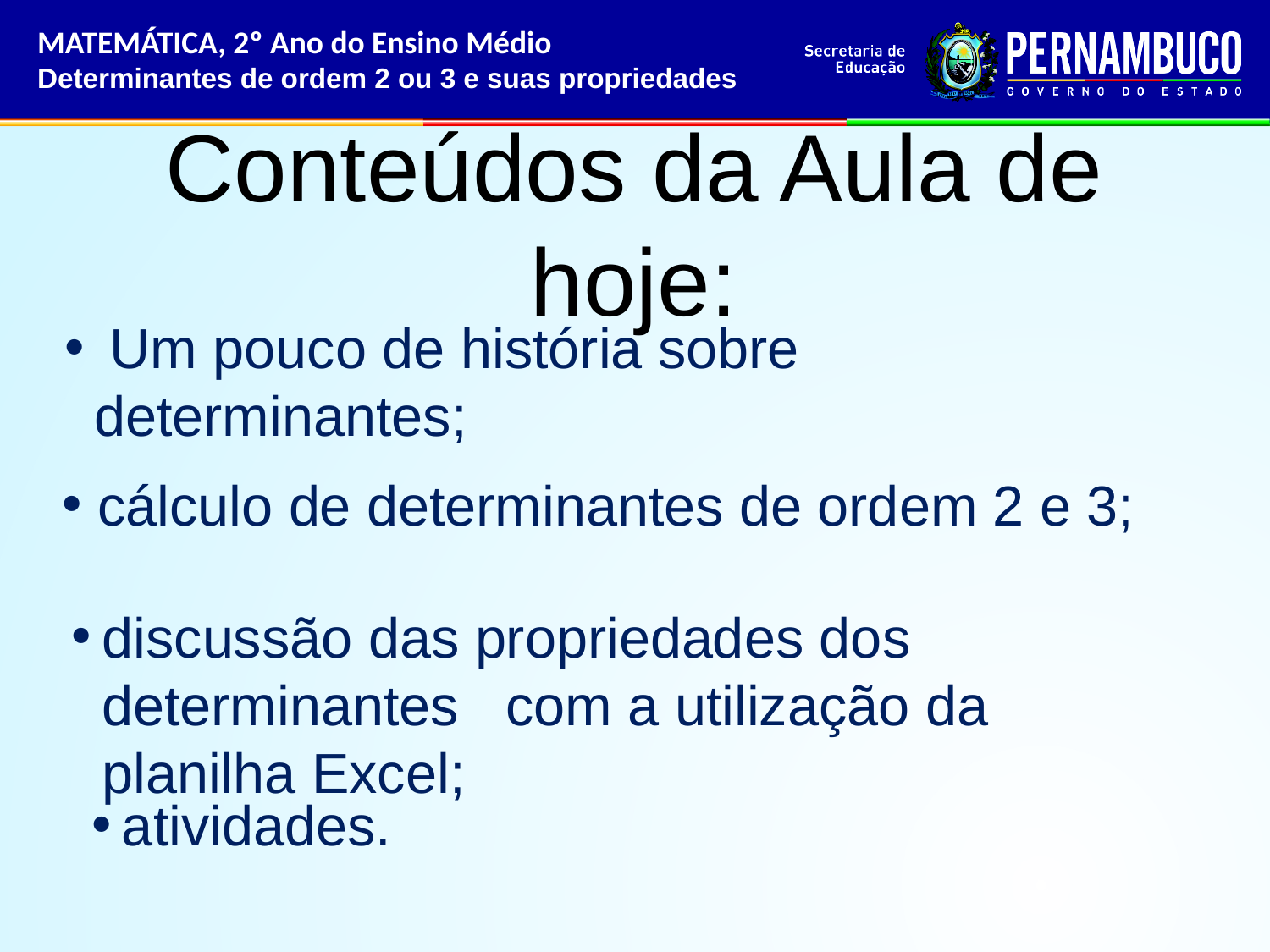

MATEMÁTICA, 2º Ano do Ensino Médio
Determinantes de ordem 2 ou 3 e suas propriedades
Conteúdos da Aula de hoje:

# Um pouco de história sobre determinantes;
 cálculo de determinantes de ordem 2 e 3;
discussão das propriedades dos determinantes   com a utilização da planilha Excel;
atividades.